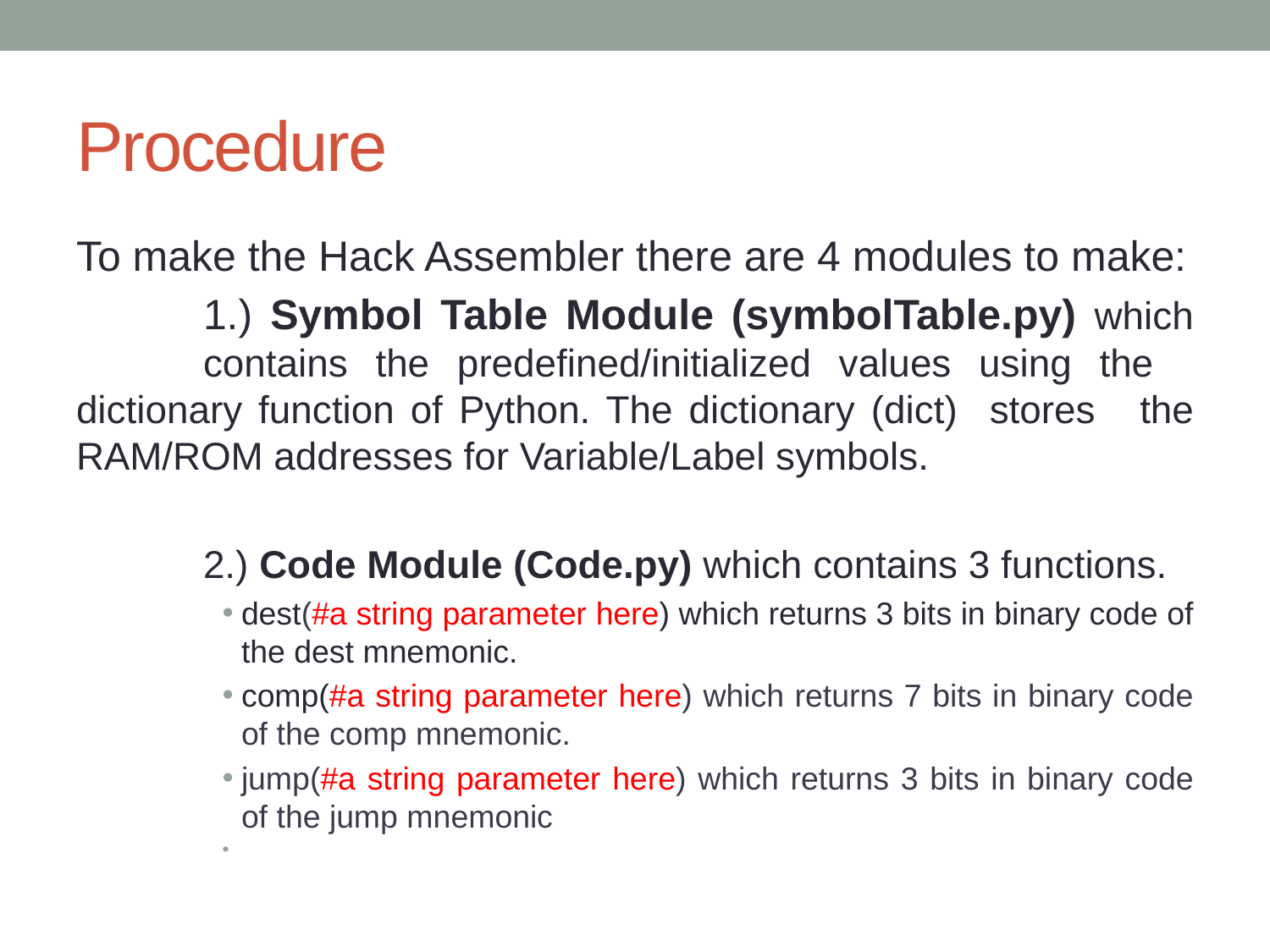

# Procedure
To make the Hack Assembler there are 4 modules to make:
	1.) Symbol Table Module (symbolTable.py) which 	contains the predefined/initialized values using the 	dictionary function of Python. The dictionary (dict)  stores 	the RAM/ROM addresses for Variable/Label symbols.

	2.) Code Module (Code.py) which contains 3 functions.
dest(#a string parameter here) which returns 3 bits in binary code of the dest mnemonic.
comp(#a string parameter here) which returns 7 bits in binary code of the comp mnemonic.
jump(#a string parameter here) which returns 3 bits in binary code of the jump mnemonic